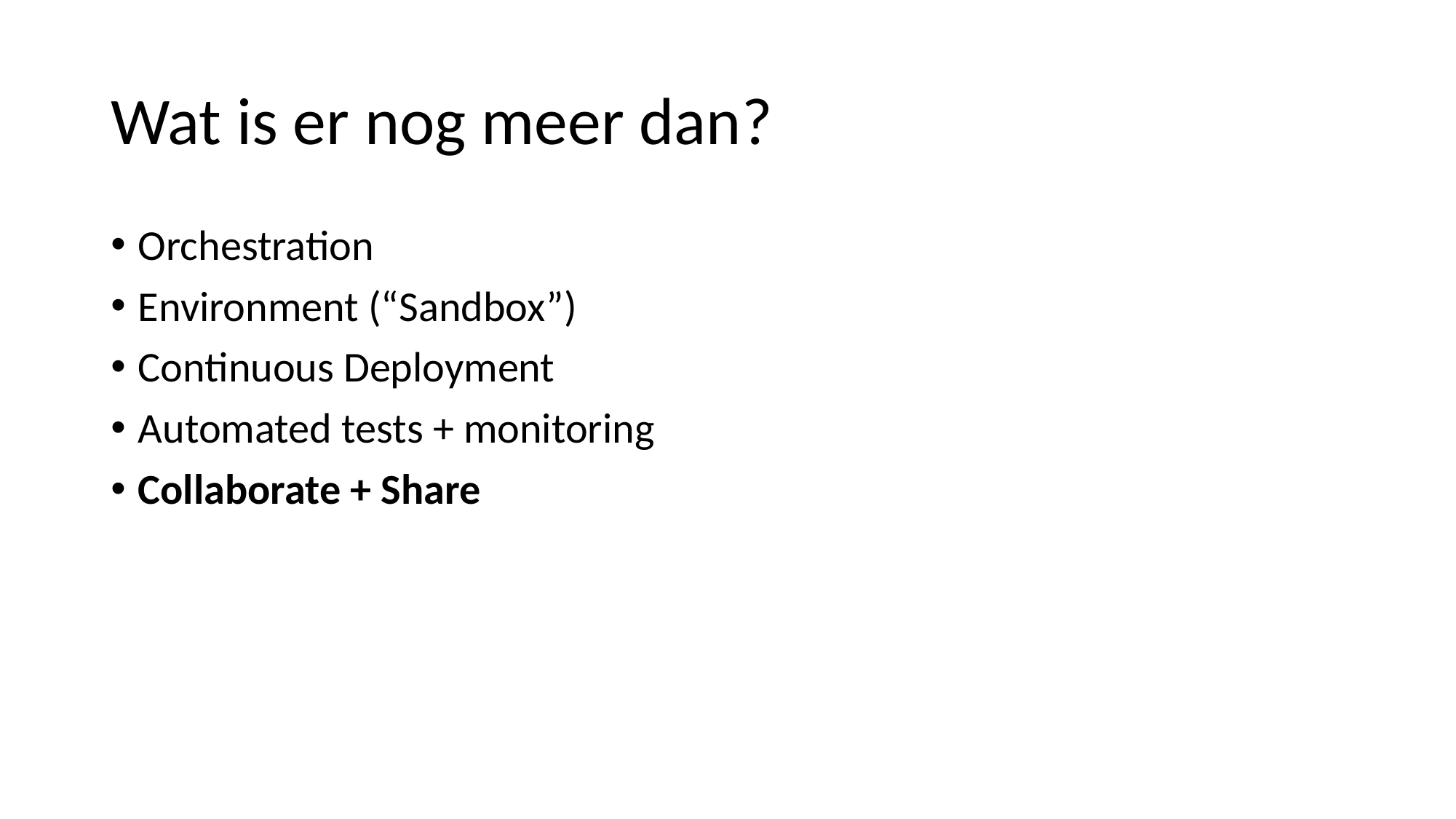

# Wat is er nog meer dan?
Orchestration
Environment (“Sandbox”)
Continuous Deployment
Automated tests + monitoring
Collaborate + Share